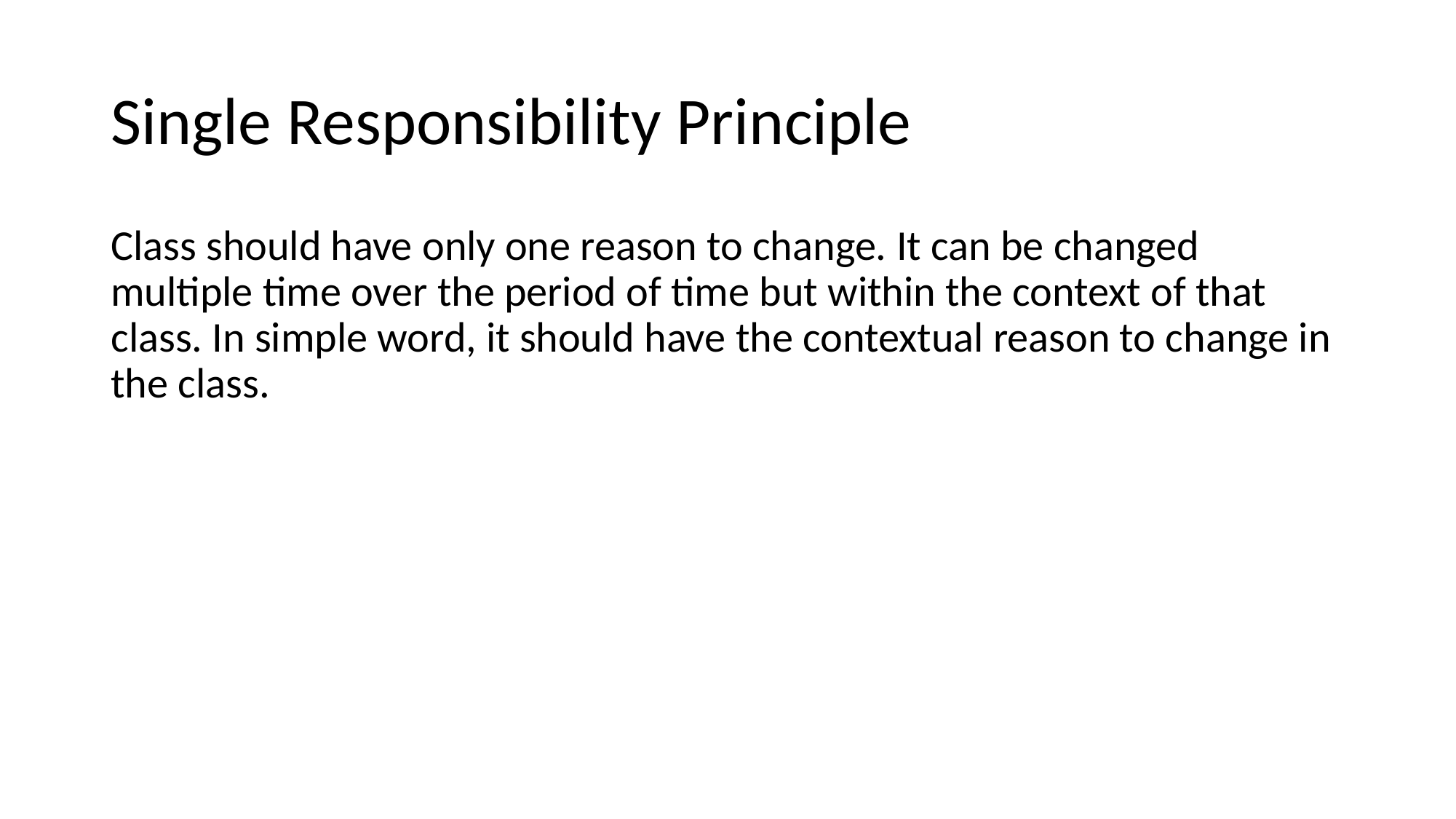

# Single Responsibility Principle
Class should have only one reason to change. It can be changed multiple time over the period of time but within the context of that class. In simple word, it should have the contextual reason to change in the class.